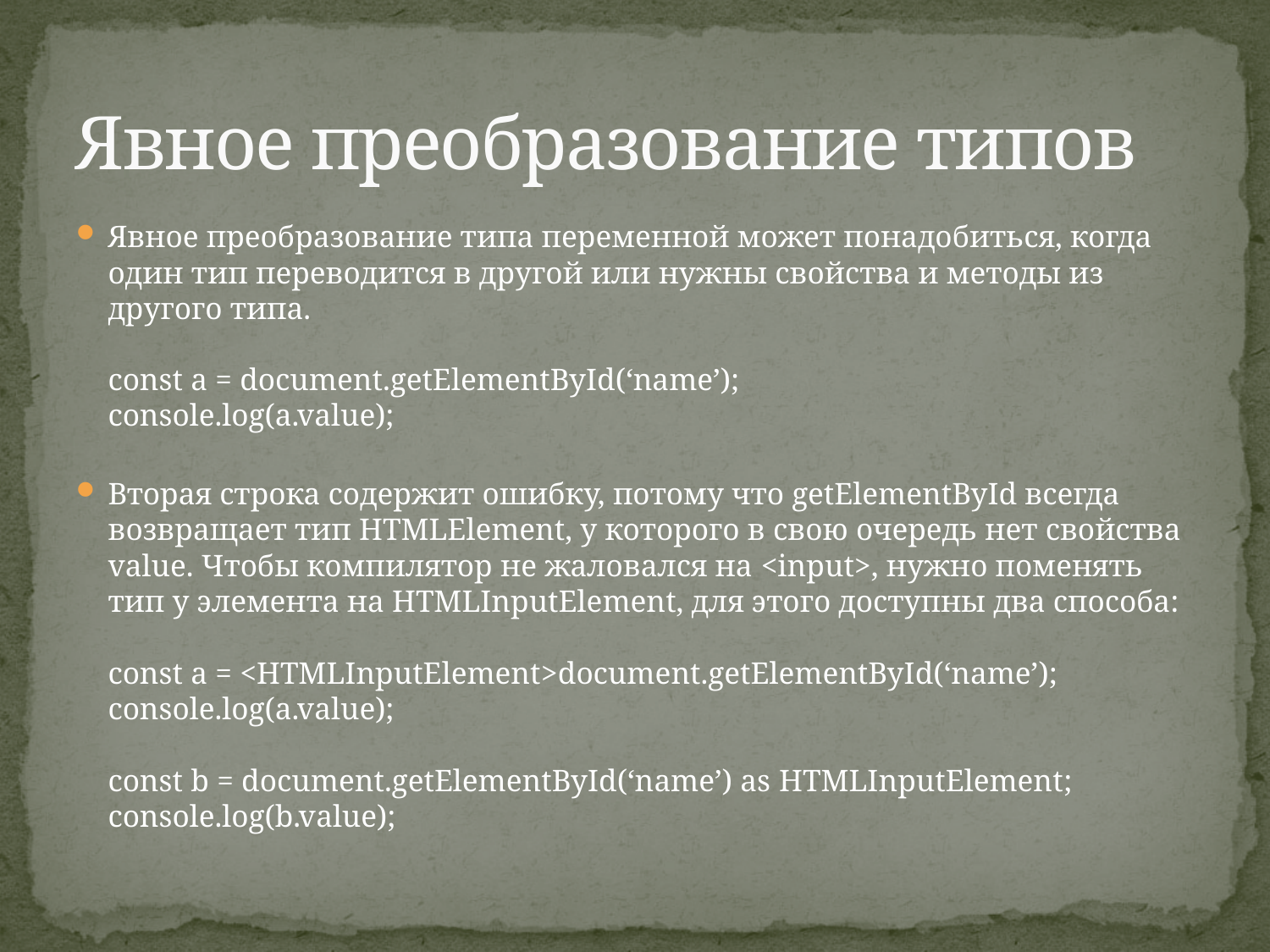

# Явное преобразование типов
Явное преобразование типа переменной может понадобиться, когда один тип переводится в другой или нужны свойства и методы из другого типа.
const a = document.getElementById(‘name’);
console.log(a.value);
Вторая строка содержит ошибку, потому что getElementById всегда возвращает тип HTMLElement, у которого в свою очередь нет свойства value. Чтобы компилятор не жаловался на <input>, нужно поменять тип у элемента на HTMLInputElement, для этого доступны два способа:
const a = <HTMLInputElement>document.getElementById(‘name’);
console.log(a.value);
const b = document.getElementById(‘name’) as HTMLInputElement;
console.log(b.value);